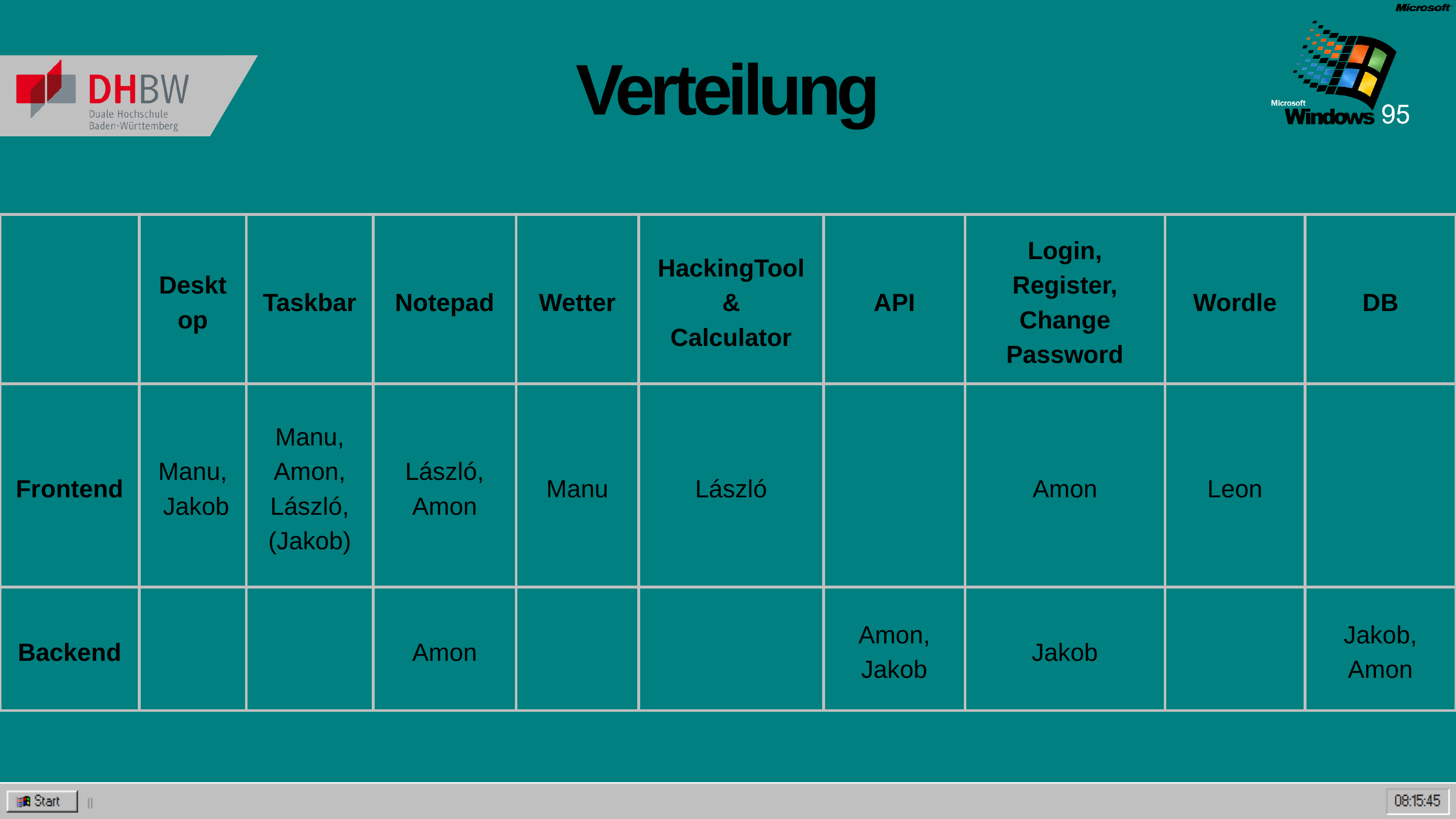

Verteilung
|  | Desktop | Taskbar | Notepad | Wetter | HackingTool & Calculator | API | Login, Register, Change Password | Wordle | DB |
| --- | --- | --- | --- | --- | --- | --- | --- | --- | --- |
| Frontend | Manu, Jakob | Manu, Amon, László, (Jakob) | László, Amon | Manu | László |  | Amon | Leon |  |
| Backend |  |  | Amon |  |  | Amon, Jakob | Jakob |  | Jakob, Amon |